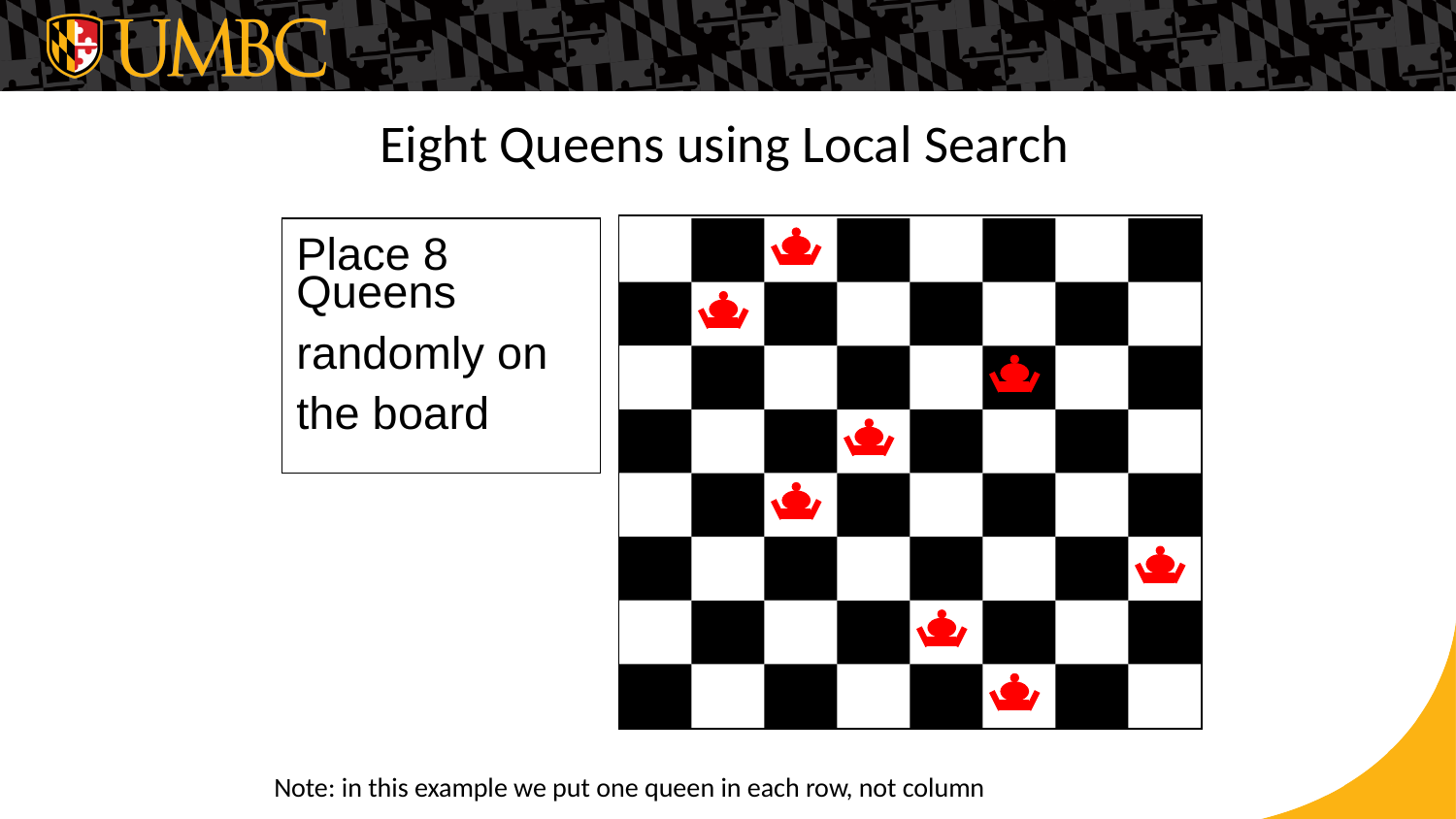

# Eight Queens using Local Search

Place 8 Queens
randomly on
the board

Note: in this example we put one queen in each row, not column